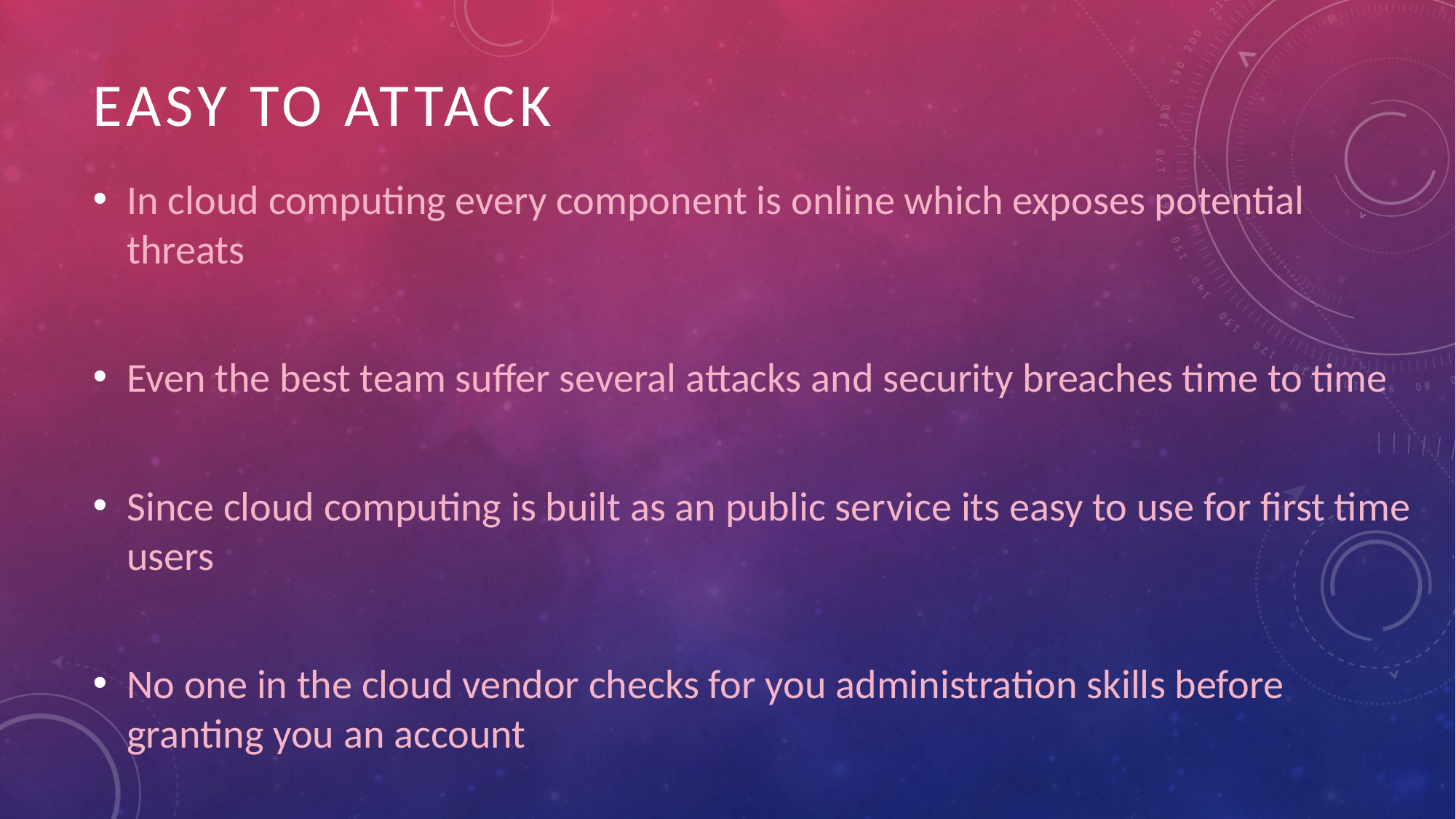

# EASY to attack
In cloud computing every component is online which exposes potential threats

Even the best team suffer several attacks and security breaches time to time

Since cloud computing is built as an public service its easy to use for first time users

No one in the cloud vendor checks for you administration skills before granting you an account